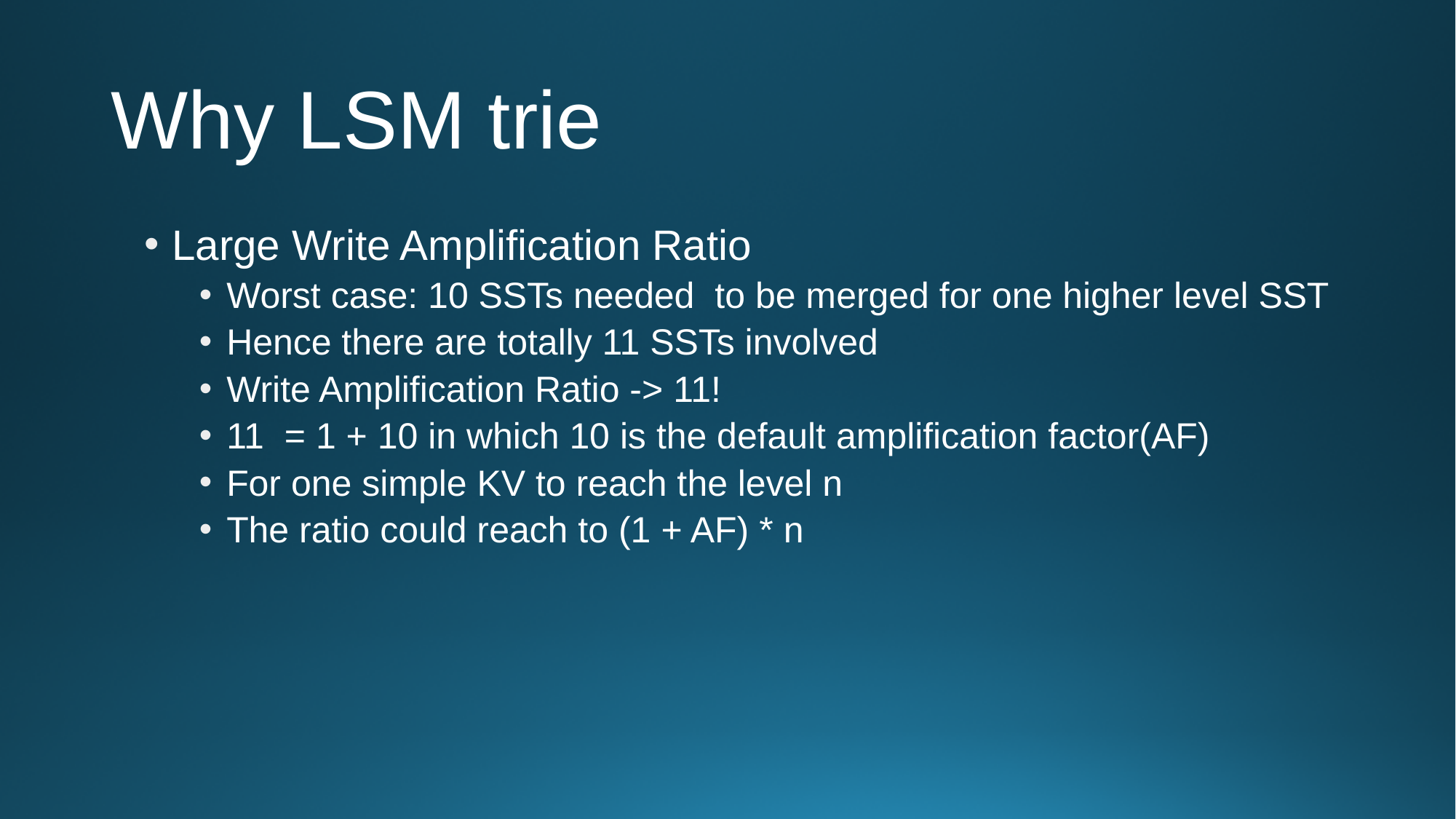

# Why LSM trie
Large Write Amplification Ratio
Worst case: 10 SSTs needed  to be merged for one higher level SST
Hence there are totally 11 SSTs involved
Write Amplification Ratio -> 11!
11  = 1 + 10 in which 10 is the default amplification factor(AF)
For one simple KV to reach the level n
The ratio could reach to (1 + AF) * n